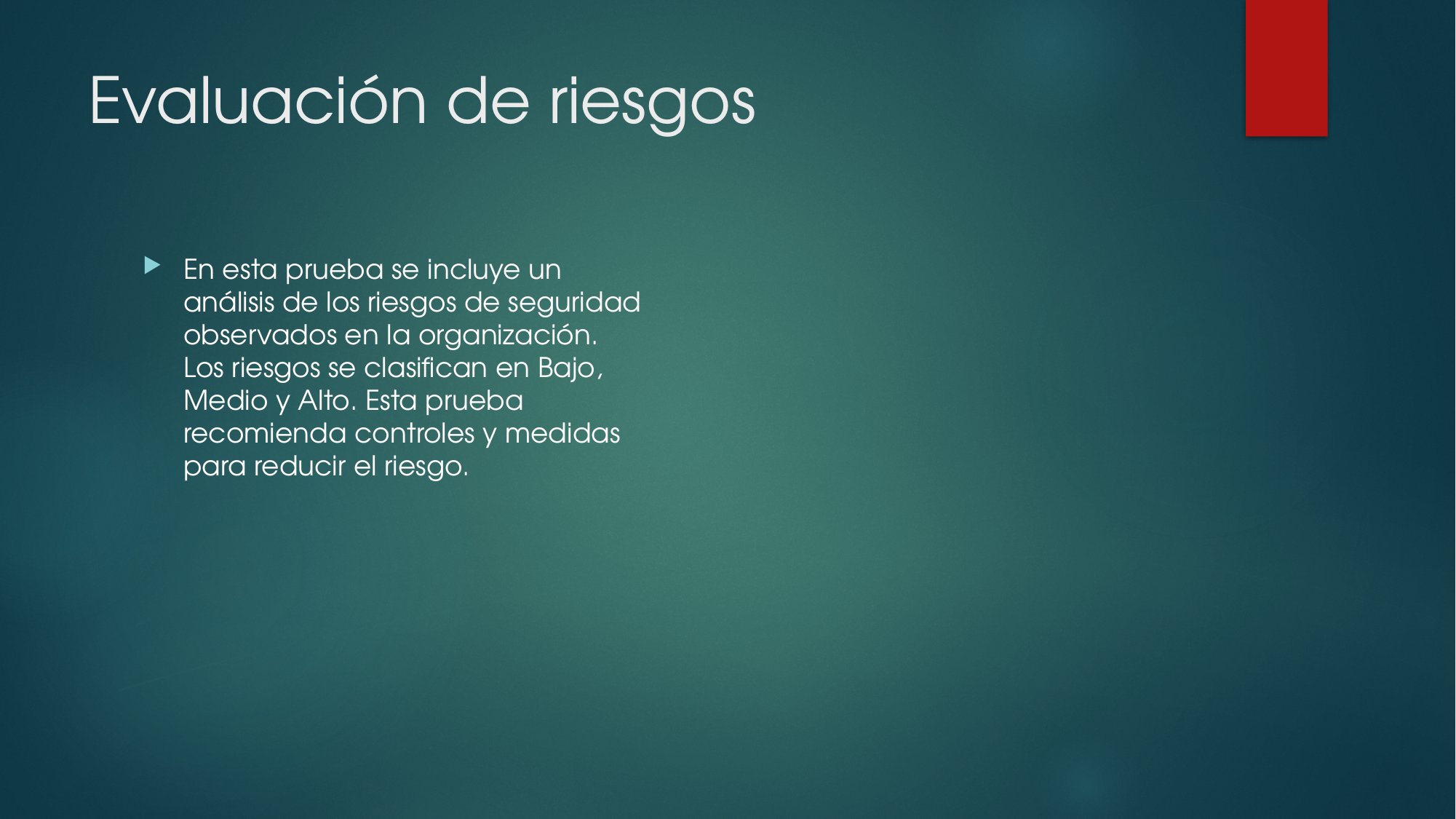

# Evaluación de riesgos

En esta prueba se incluye un análisis de los riesgos de seguridad observados en la organización. Los riesgos se clasifican en Bajo, Medio y Alto. Esta prueba recomienda controles y medidas para reducir el riesgo.